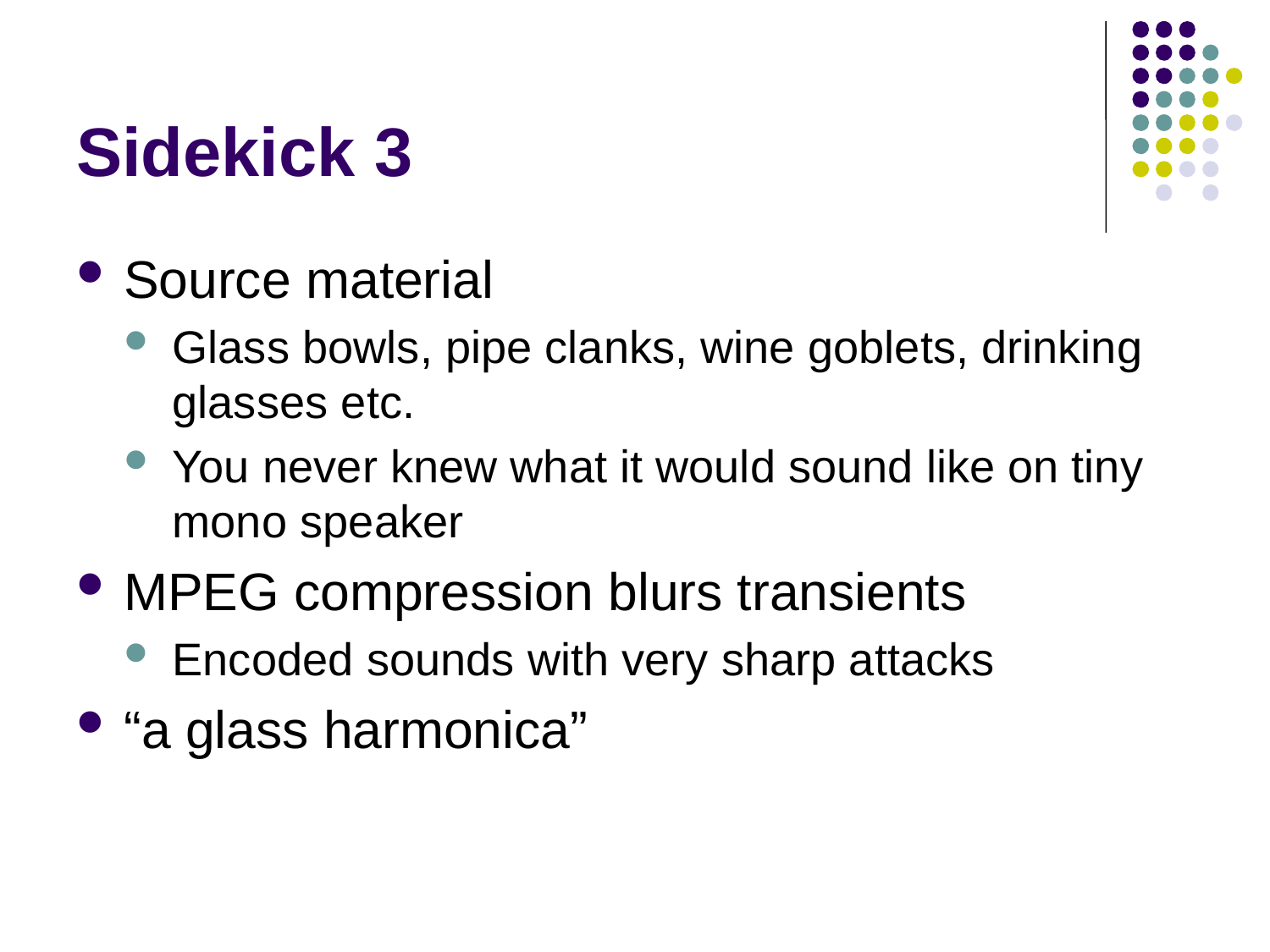

# Sidekick 3
Source material
Glass bowls, pipe clanks, wine goblets, drinking glasses etc.
You never knew what it would sound like on tiny mono speaker
MPEG compression blurs transients
Encoded sounds with very sharp attacks
“a glass harmonica”